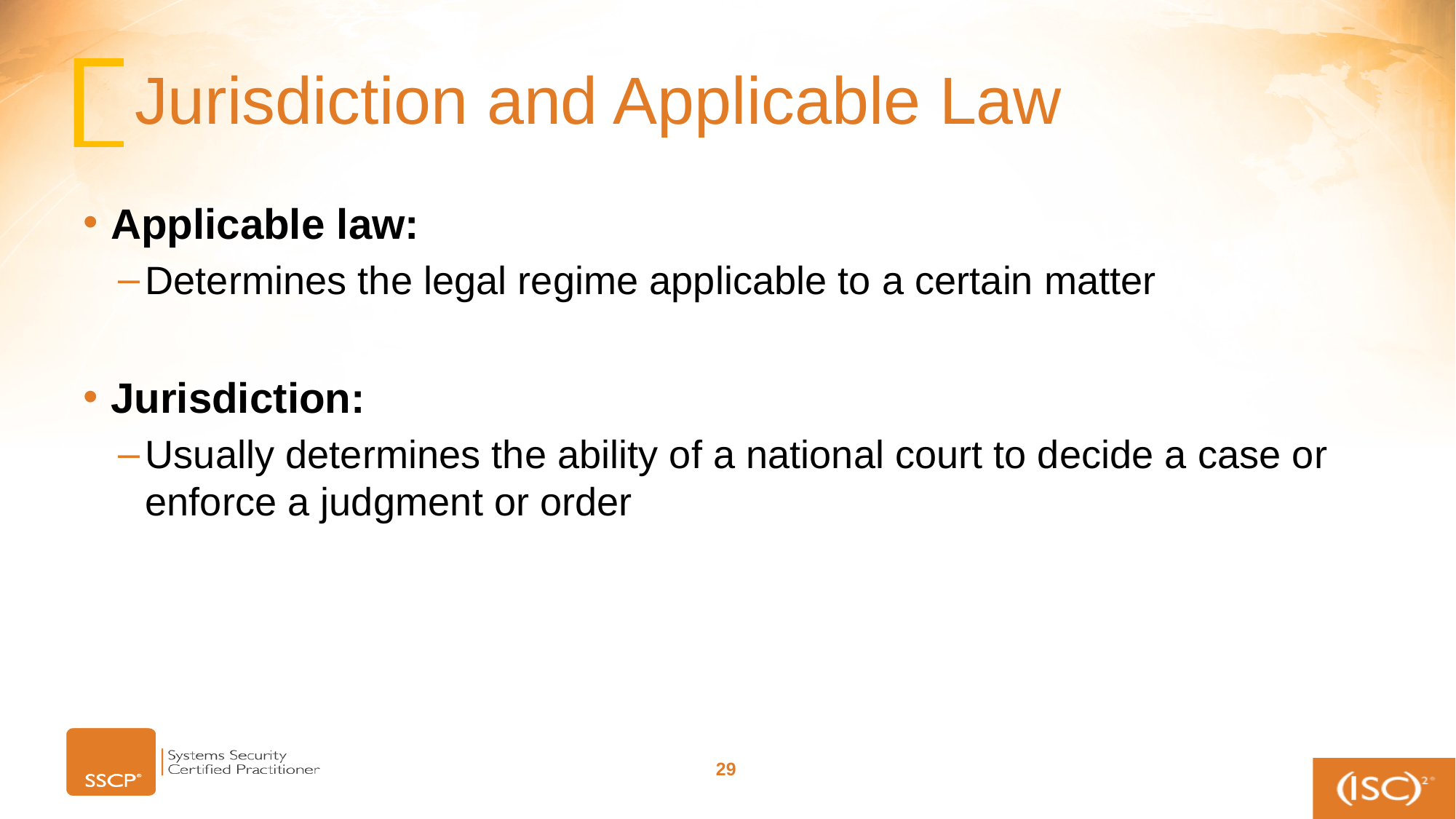

# Jurisdiction and Applicable Law
Applicable law:
Determines the legal regime applicable to a certain matter

Jurisdiction:
Usually determines the ability of a national court to decide a case or enforce a judgment or order